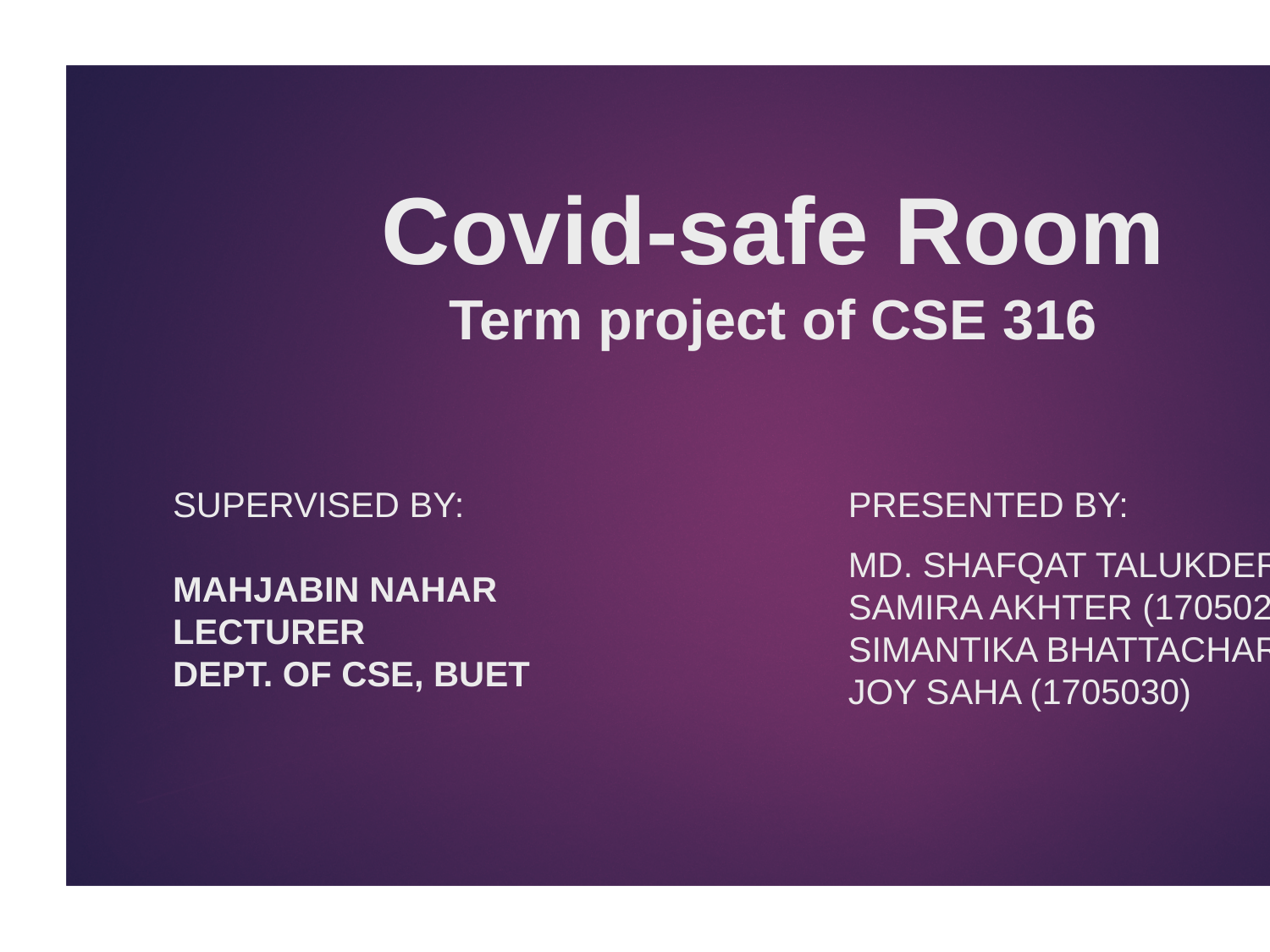

# Covid-safe Room Term project of CSE 316
SUPERVISED BY:

MAHJABIN NAHAR
LECTURER
DEPT. OF CSE, BUET
Presented by:
Md. Shafqat Talukder (1705026)
Samira Akhter (1705028)
Simantika Bhattacharjee (1705029)
Joy saha (1705030)